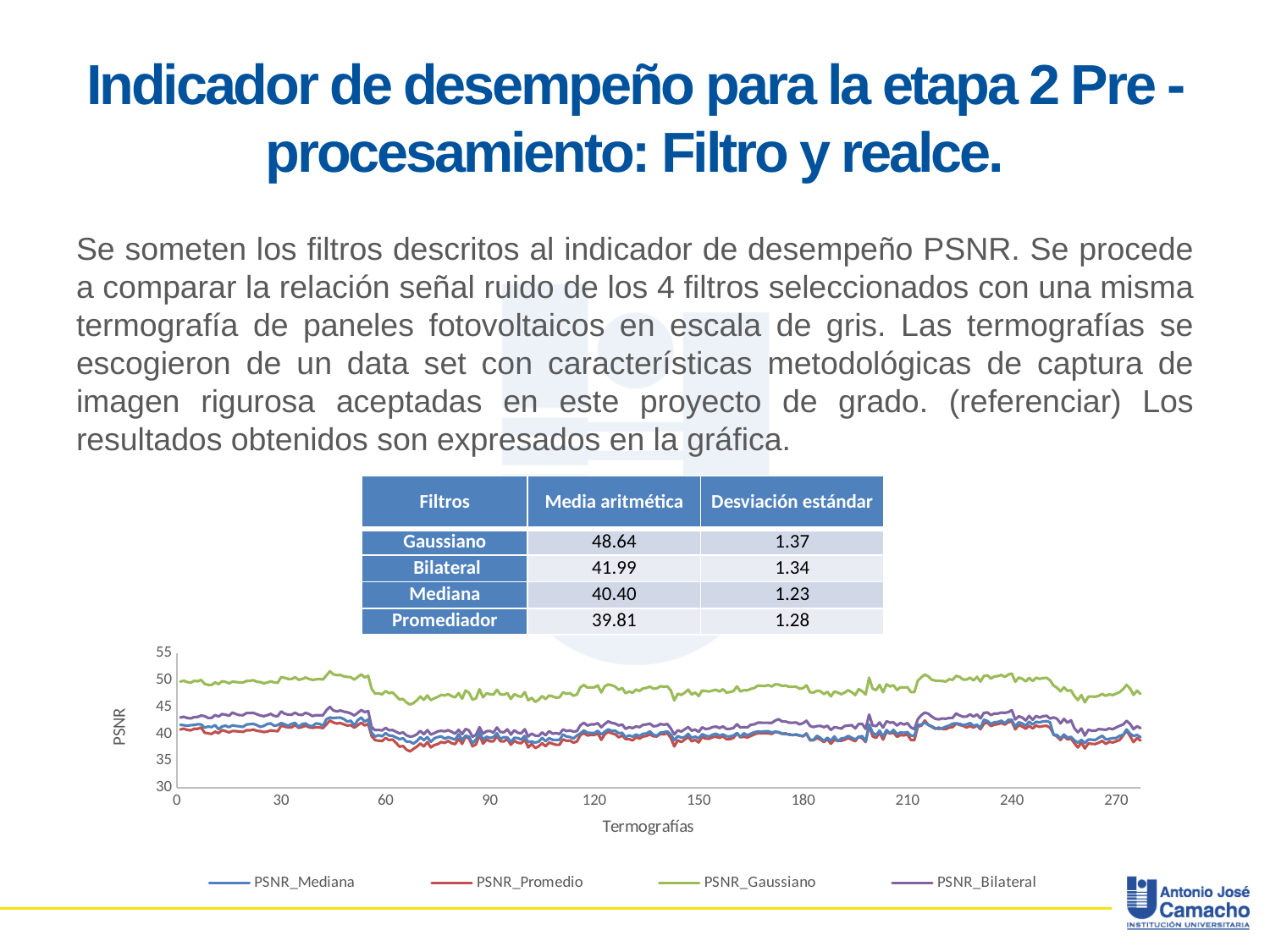

# Indicador de desempeño para la etapa 2 Pre - procesamiento: Filtro y realce.
Se someten los filtros descritos al indicador de desempeño PSNR. Se procede a comparar la relación señal ruido de los 4 filtros seleccionados con una misma termografía de paneles fotovoltaicos en escala de gris. Las termografías se escogieron de un data set con características metodológicas de captura de imagen rigurosa aceptadas en este proyecto de grado. (referenciar) Los resultados obtenidos son expresados en la gráfica.

| Filtros | Media aritmética | Desviación estándar |
| --- | --- | --- |
| Gaussiano | 48.64 | 1.37 |
| Bilateral | 41.99 | 1.34 |
| Mediana | 40.40 | 1.23 |
| Promediador | 39.81 | 1.28 |

### Chart

| Category | PSNR_Mediana | PSNR_Promedio | PSNR_Gaussiano | PSNR_Bilateral |
|---|---|---|---|---|